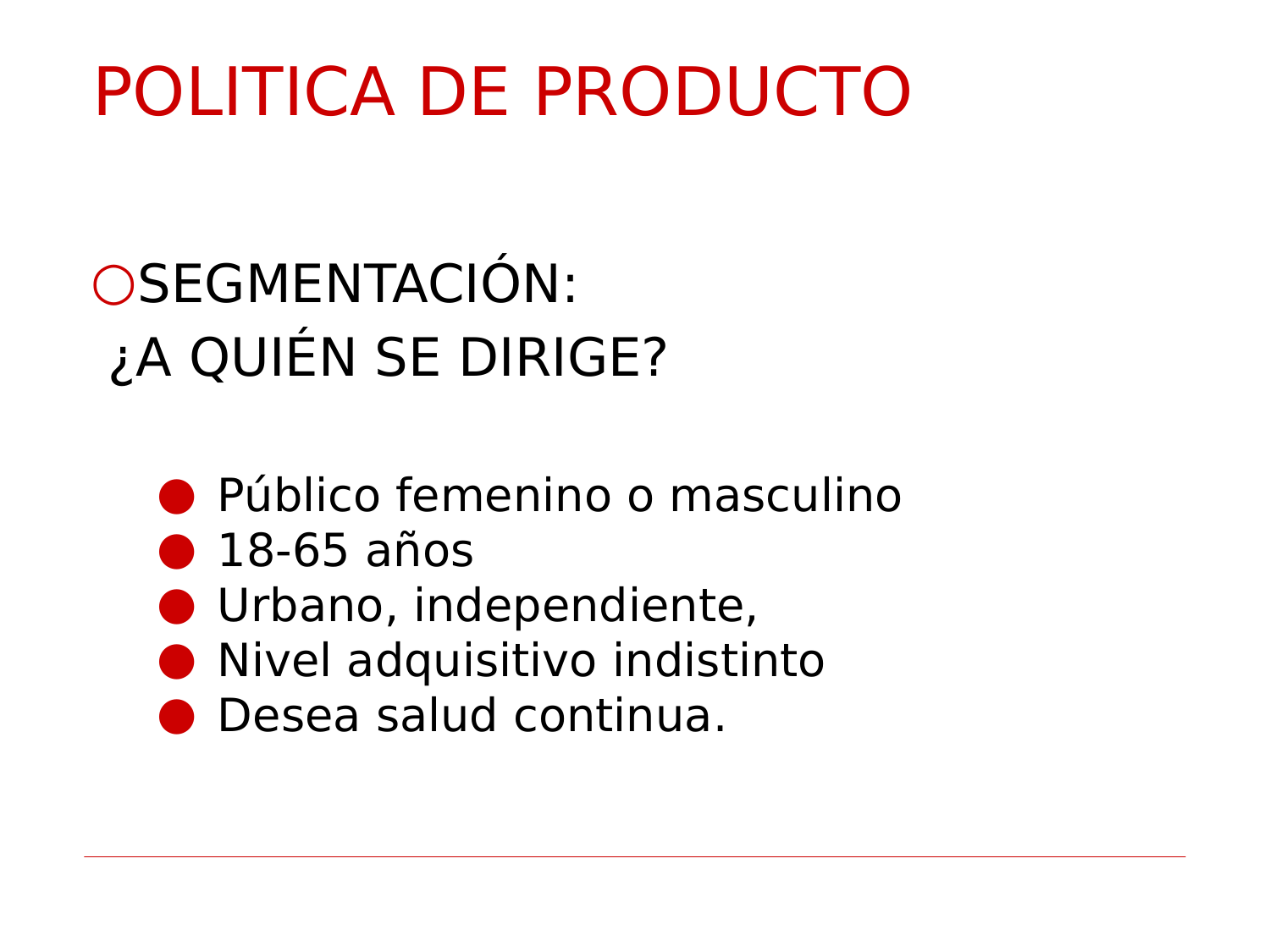

# POLITICA DE PRODUCTO
SEGMENTACIÓN:
 ¿A QUIÉN SE DIRIGE?

Público femenino o masculino
18-65 años
Urbano, independiente,
Nivel adquisitivo indistinto
Desea salud continua.